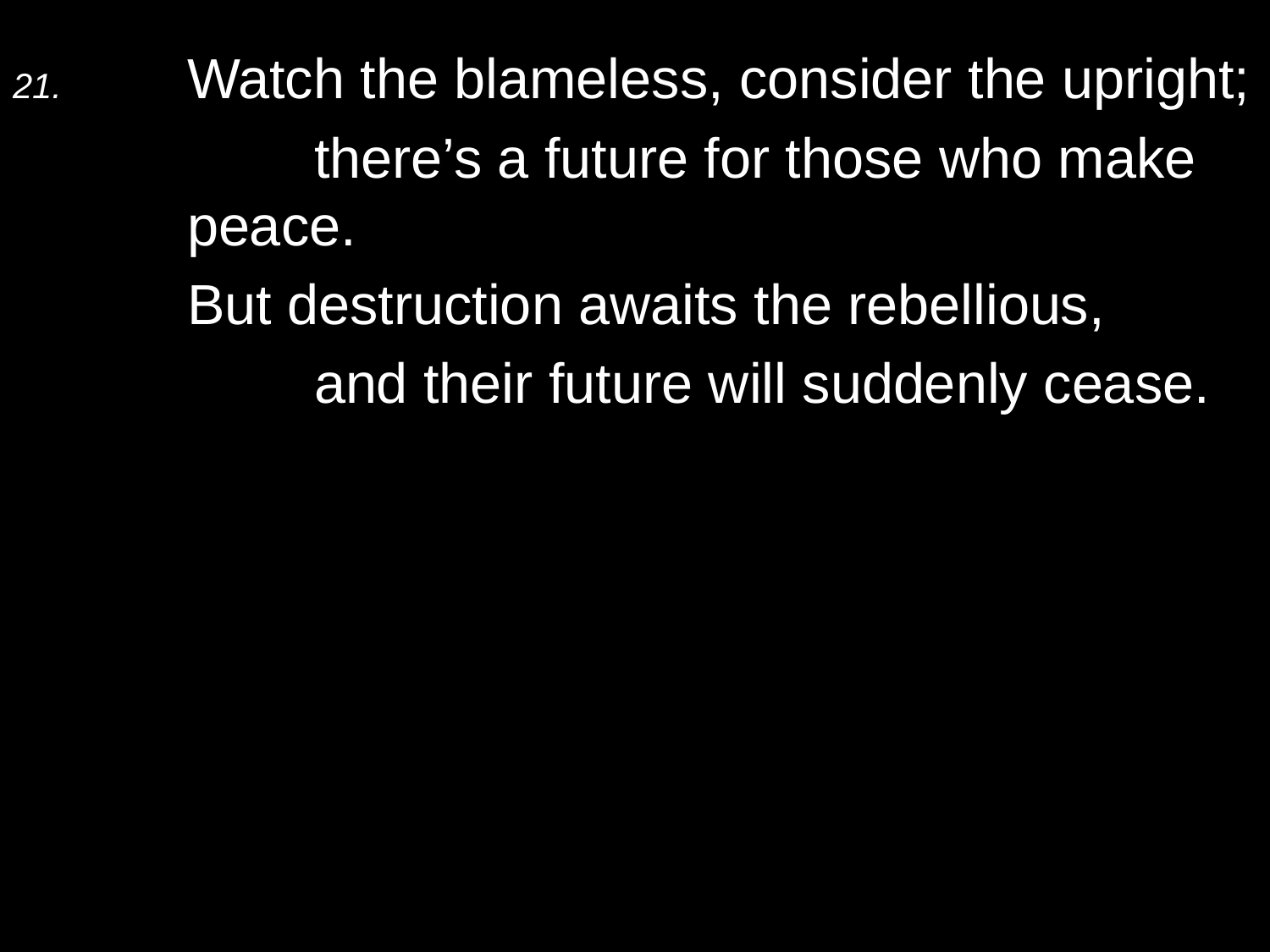

21.	Watch the blameless, consider the upright;
		there’s a future for those who make peace.
	But destruction awaits the rebellious,
		and their future will suddenly cease.